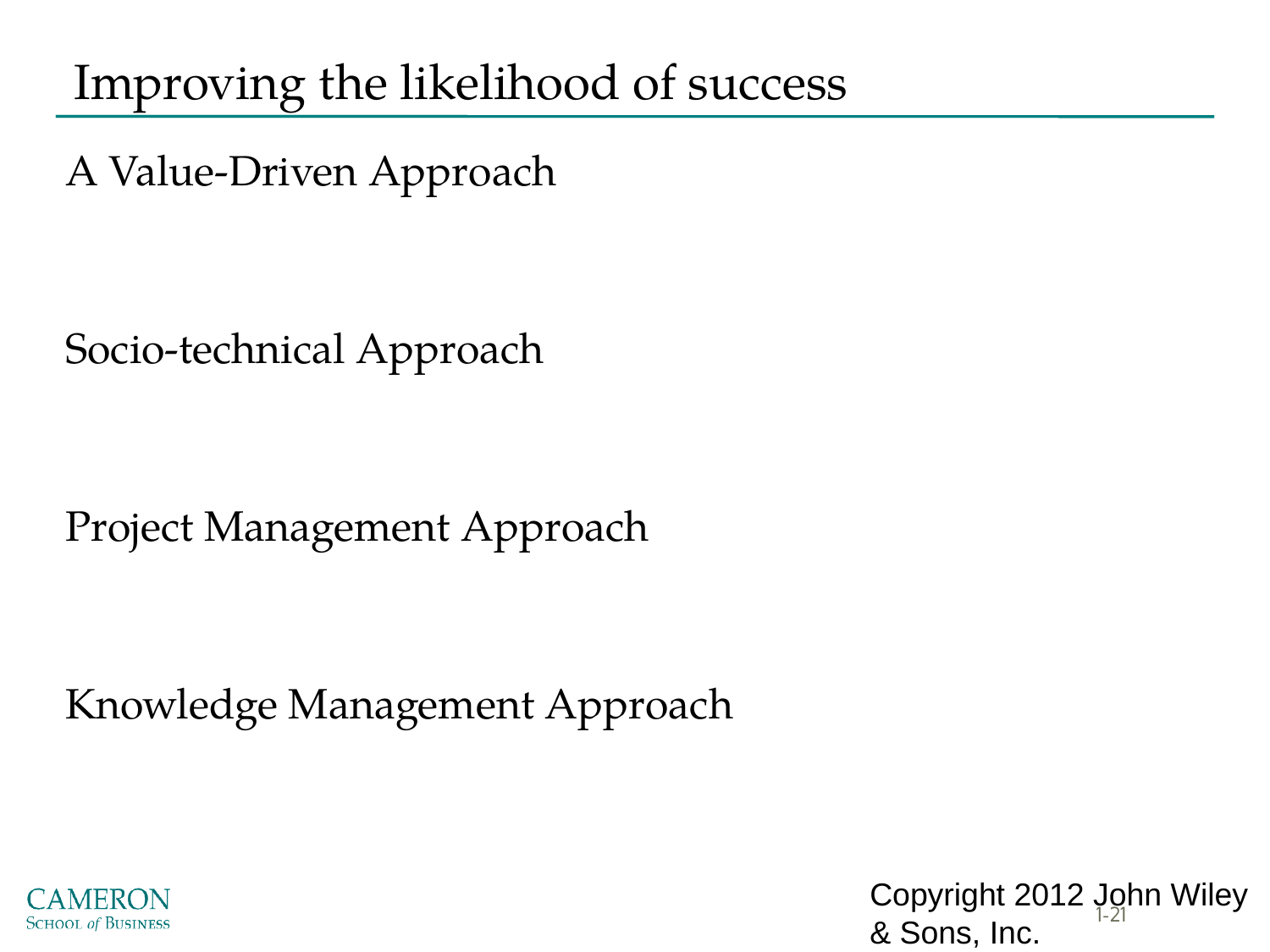

# Improving the likelihood of success
A Value-Driven Approach

Socio-technical Approach

Project Management Approach

Knowledge Management Approach
Copyright 2012 John Wiley & Sons, Inc.
1-21